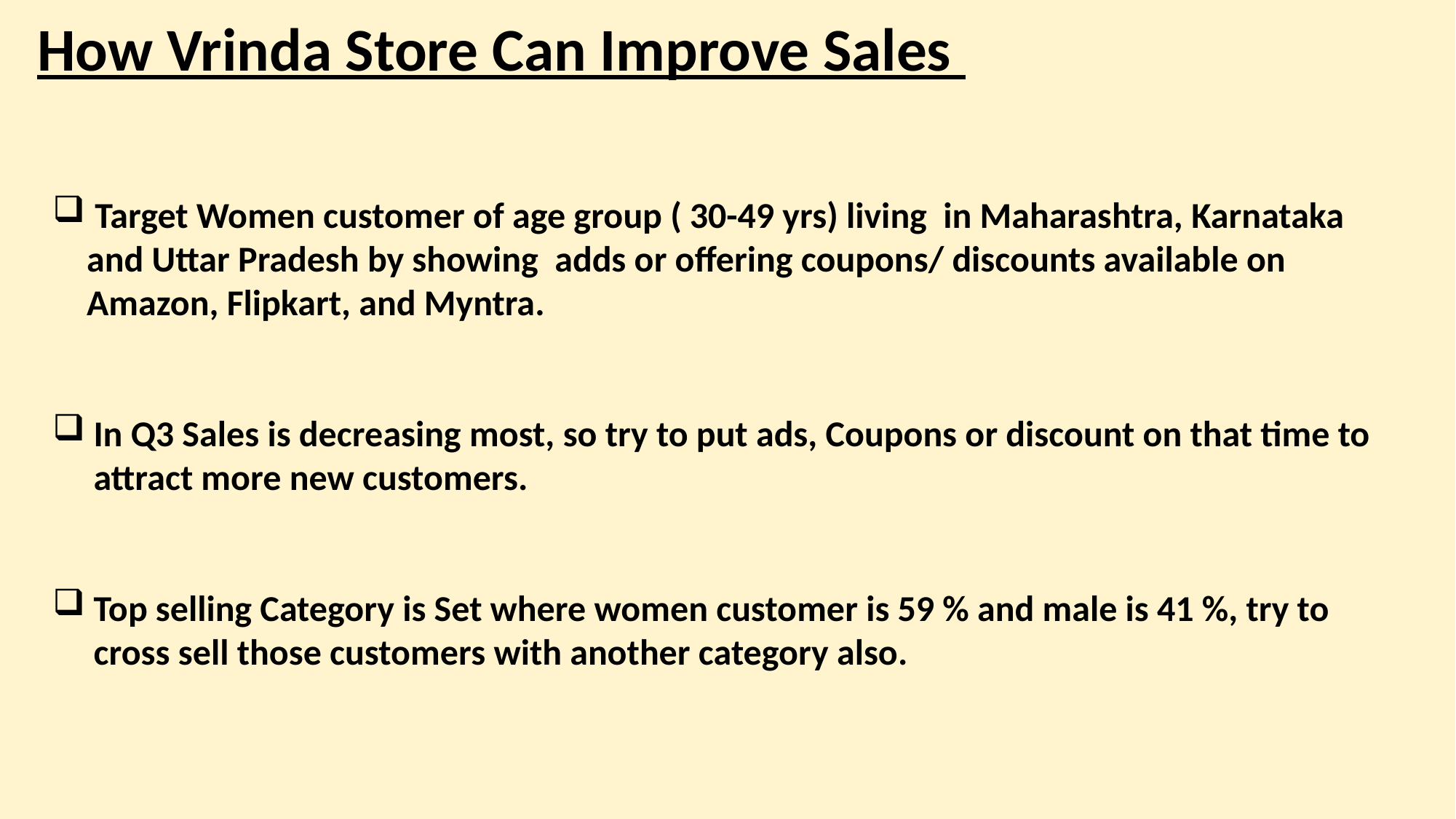

How Vrinda Store Can Improve Sales
 Target Women customer of age group ( 30-49 yrs) living  in Maharashtra, Karnataka and Uttar Pradesh by showing  adds or offering coupons/ discounts available on Amazon, Flipkart, and Myntra.

In Q3 Sales is decreasing most, so try to put ads, Coupons or discount on that time to attract more new customers.

Top selling Category is Set where women customer is 59 % and male is 41 %, try to cross sell those customers with another category also.